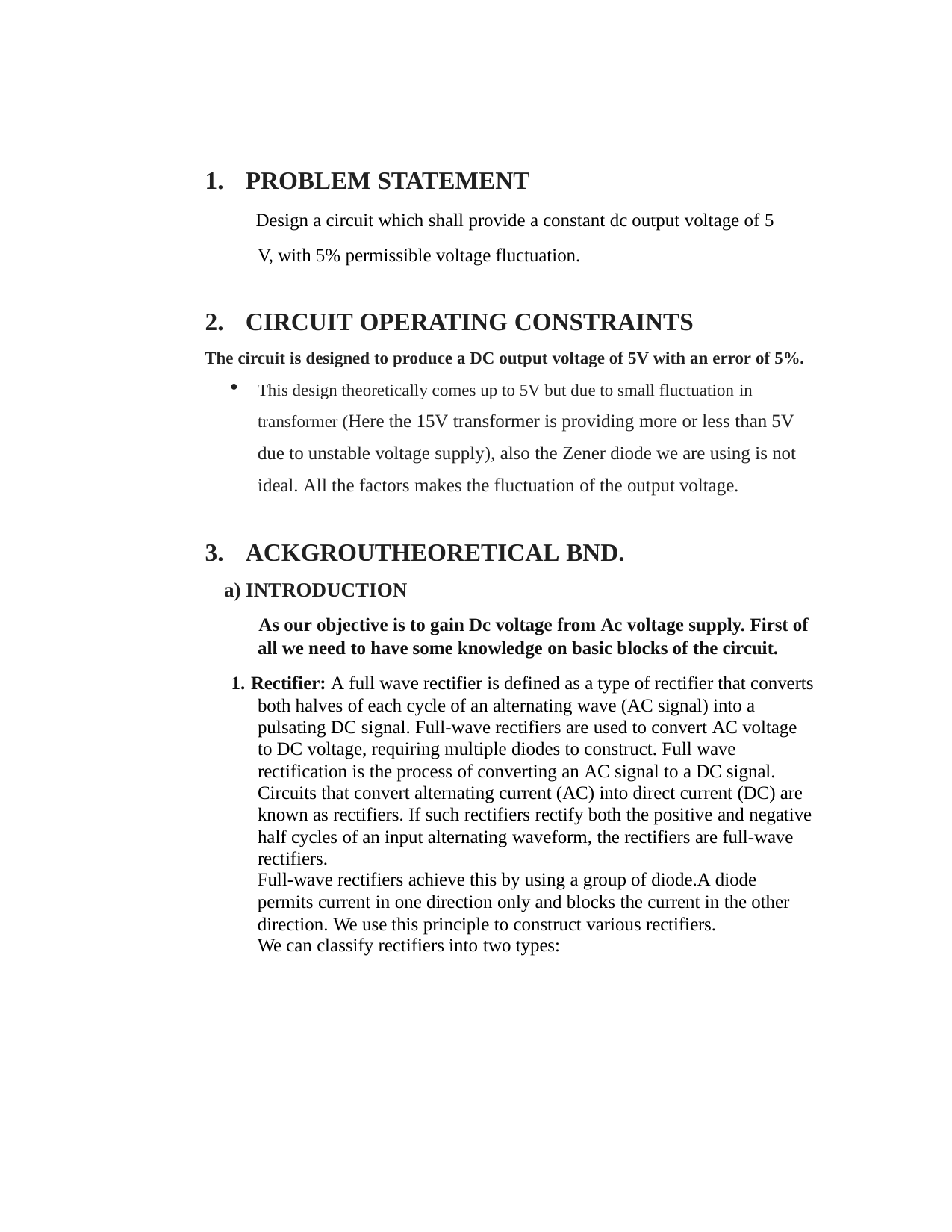

PROBLEM STATEMENT
Design a circuit which shall provide a constant dc output voltage of 5 V, with 5% permissible voltage fluctuation.

CIRCUIT OPERATING CONSTRAINTS
The circuit is designed to produce a DC output voltage of 5V with an error of 5%.
This design theoretically comes up to 5V but due to small fluctuation in transformer (Here the 15V transformer is providing more or less than 5V due to unstable voltage supply), also the Zener diode we are using is not ideal. All the factors makes the fluctuation of the output voltage.

ACKGROUTHEORETICAL BND.
a) INTRODUCTION
As our objective is to gain Dc voltage from Ac voltage supply. First of all we need to have some knowledge on basic blocks of the circuit.
1. Rectifier: A full wave rectifier is defined as a type of rectifier that converts both halves of each cycle of an alternating wave (AC signal) into a pulsating DC signal. Full-wave rectifiers are used to convert AC voltage to DC voltage, requiring multiple diodes to construct. Full wave rectification is the process of converting an AC signal to a DC signal. Circuits that convert alternating current (AC) into direct current (DC) are known as rectifiers. If such rectifiers rectify both the positive and negative half cycles of an input alternating waveform, the rectifiers are full-wave rectifiers.
Full-wave rectifiers achieve this by using a group of diode.A diode
permits current in one direction only and blocks the current in the other direction. We use this principle to construct various rectifiers.
We can classify rectifiers into two types: